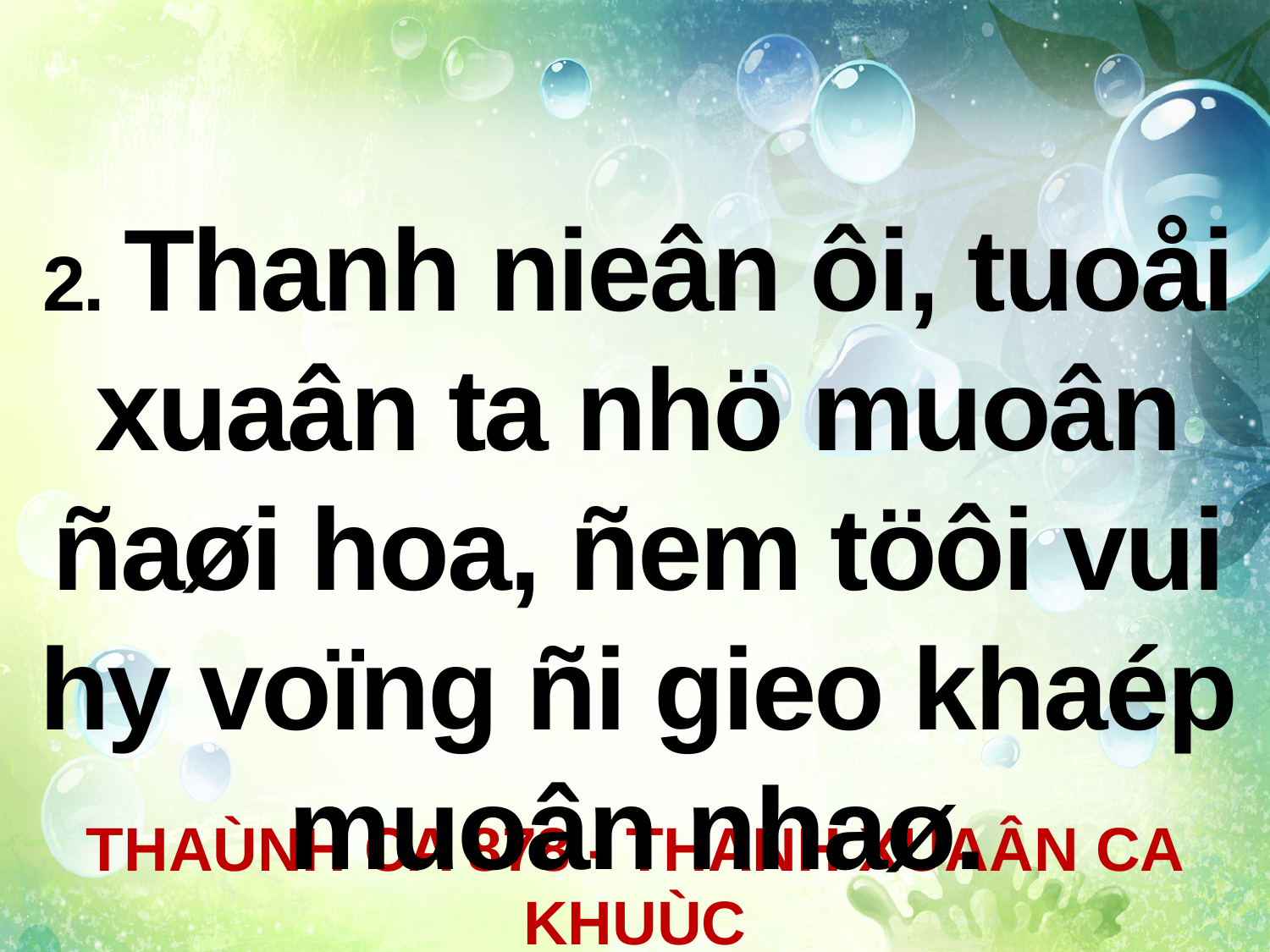

2. Thanh nieân ôi, tuoåi xuaân ta nhö muoân ñaøi hoa, ñem töôi vui hy voïng ñi gieo khaép muoân nhaø.
THAÙNH CA 878 - THANH XUAÂN CA KHUÙC